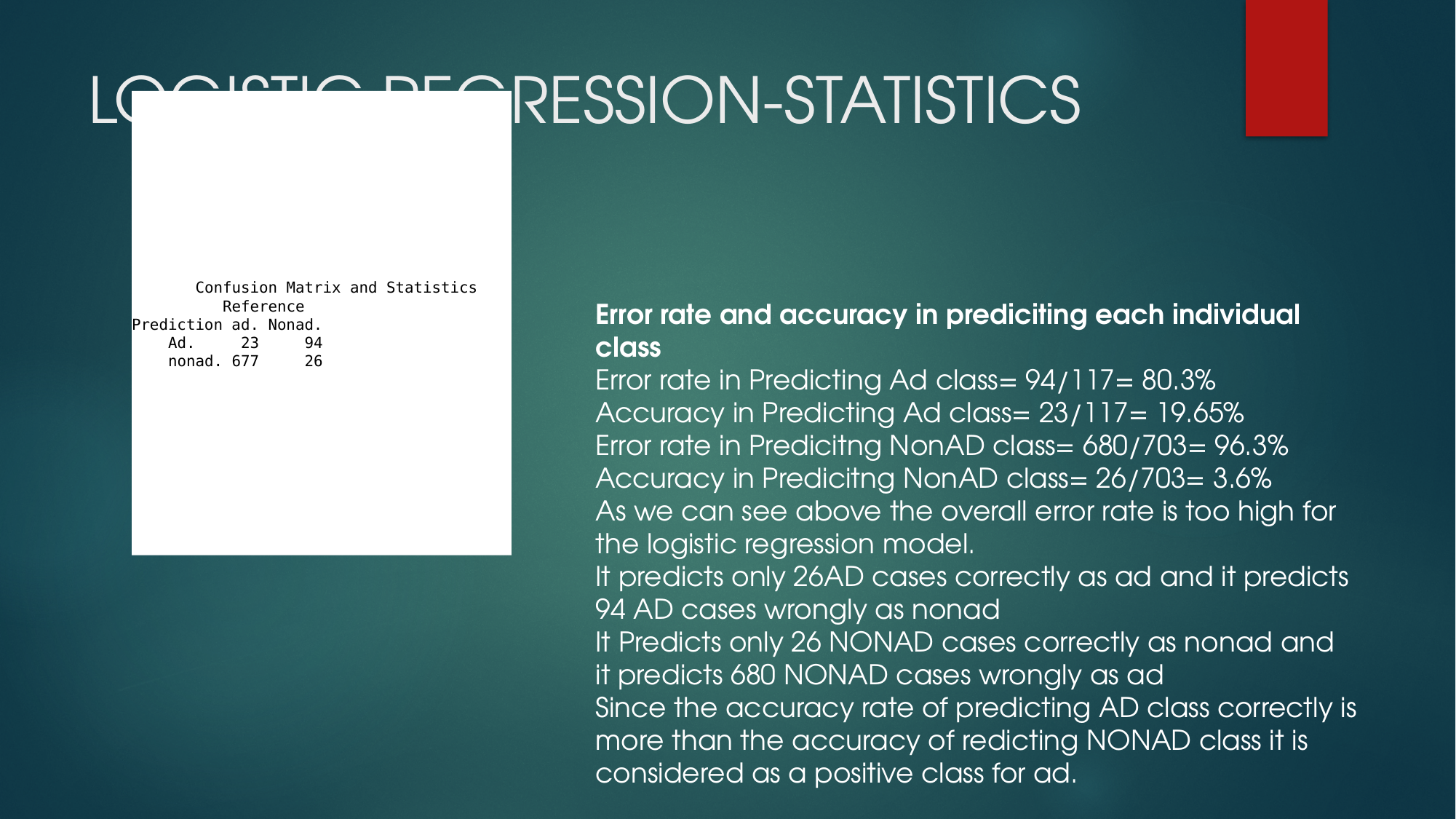

# LOGISTIC REGRESSION-STATISTICS
       Confusion Matrix and Statistics
          Reference
Prediction ad. Nonad.
    Ad.     23     94
    nonad. 677     26
Error rate and accuracy in prediciting each individual class
Error rate in Predicting Ad class= 94/117= 80.3%
Accuracy in Predicting Ad class= 23/117= 19.65%
Error rate in Predicitng NonAD class= 680/703= 96.3%
Accuracy in Predicitng NonAD class= 26/703= 3.6%
As we can see above the overall error rate is too high for the logistic regression model.
It predicts only 26AD cases correctly as ad and it predicts 94 AD cases wrongly as nonad
It Predicts only 26 NONAD cases correctly as nonad and it predicts 680 NONAD cases wrongly as ad
Since the accuracy rate of predicting AD class correctly is more than the accuracy of redicting NONAD class it is considered as a positive class for ad.